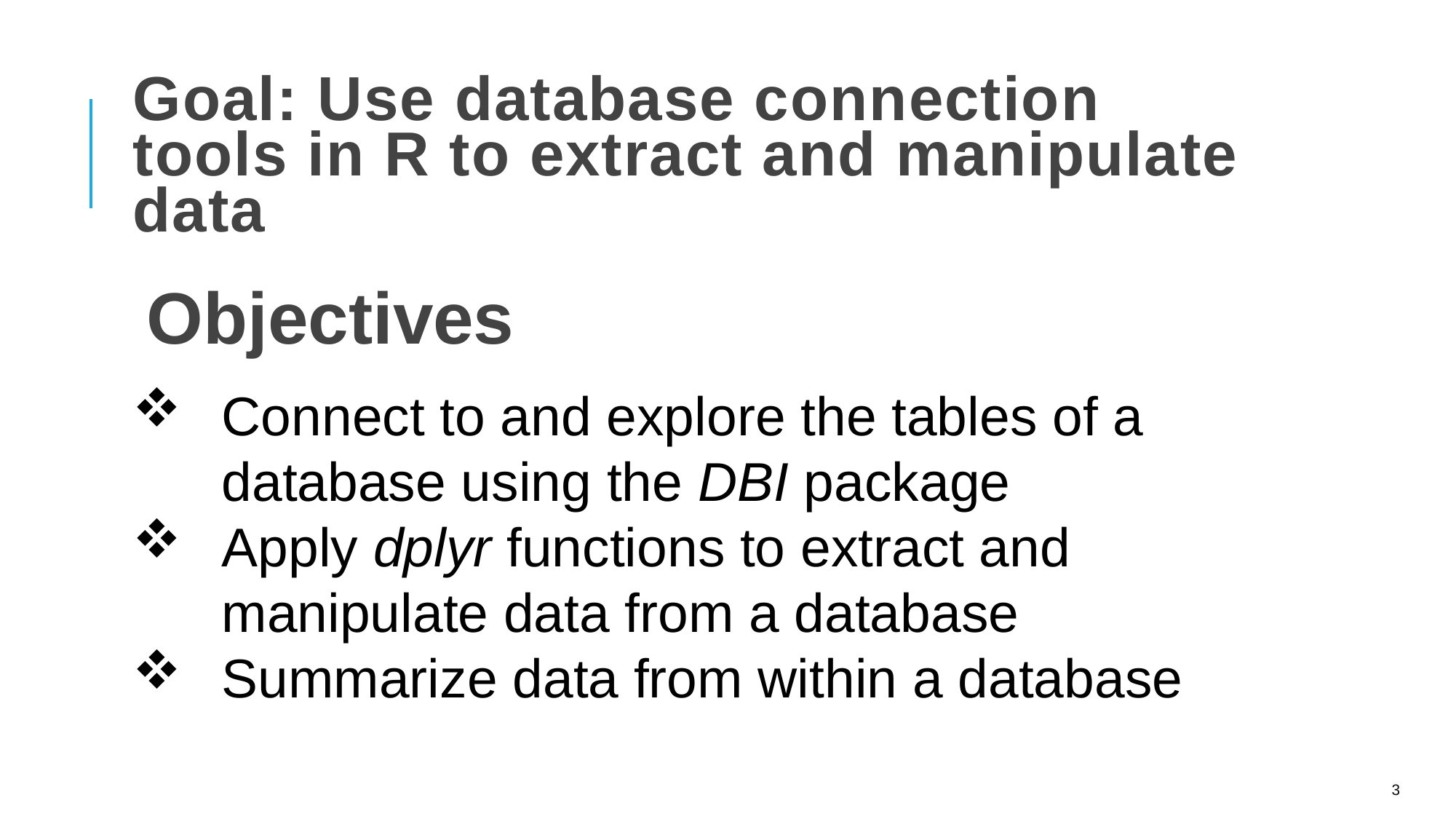

# Goal: Use database connection tools in R to extract and manipulate data
Objectives
Connect to and explore the tables of a database using the DBI package
Apply dplyr functions to extract and manipulate data from a database
Summarize data from within a database

3